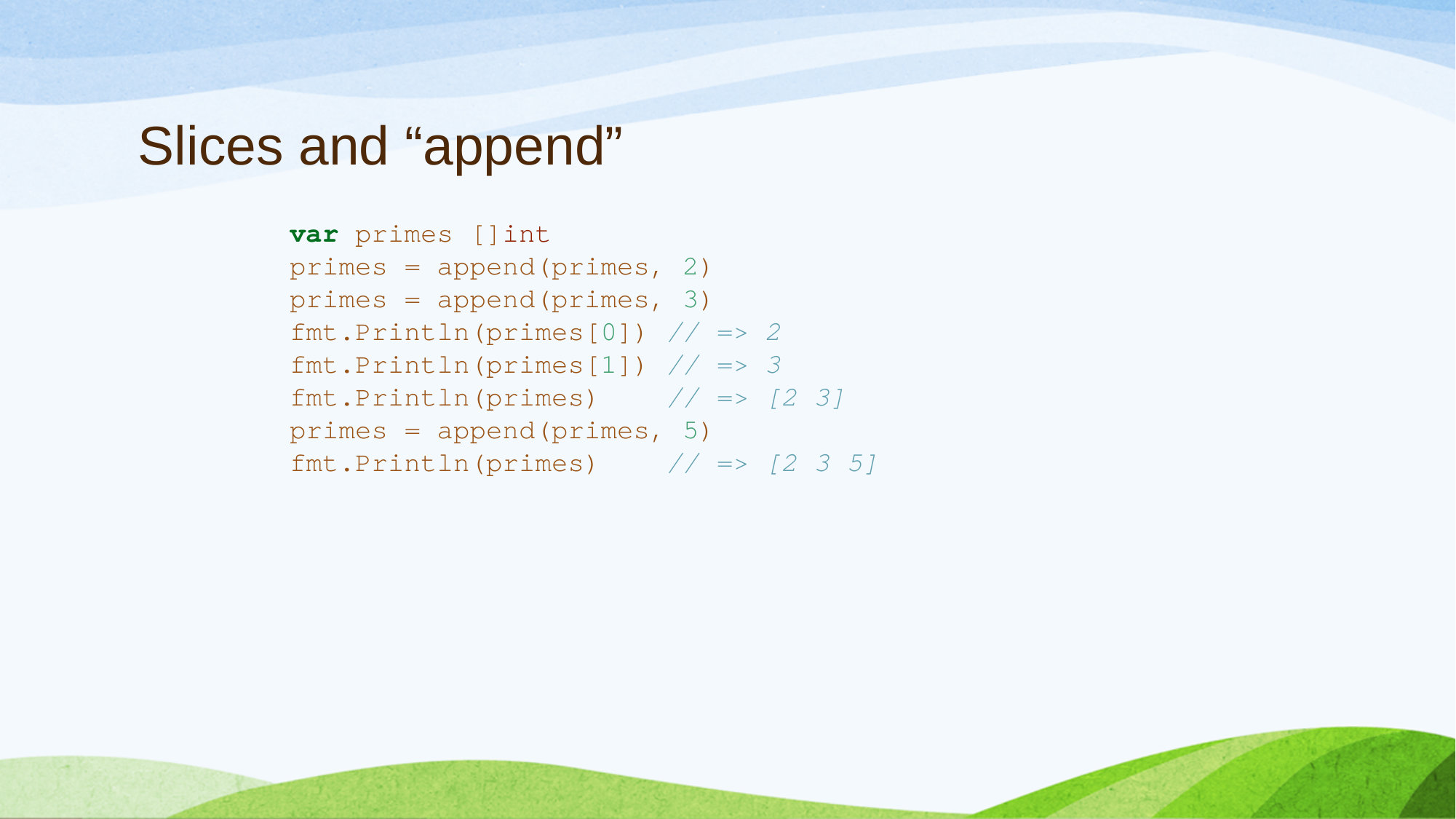

# Slices and “append”
var primes []int
primes = append(primes, 2)
primes = append(primes, 3)
fmt.Println(primes[0]) // => 2
fmt.Println(primes[1]) // => 3
fmt.Println(primes)    // => [2 3]
primes = append(primes, 5)
fmt.Println(primes)    // => [2 3 5]